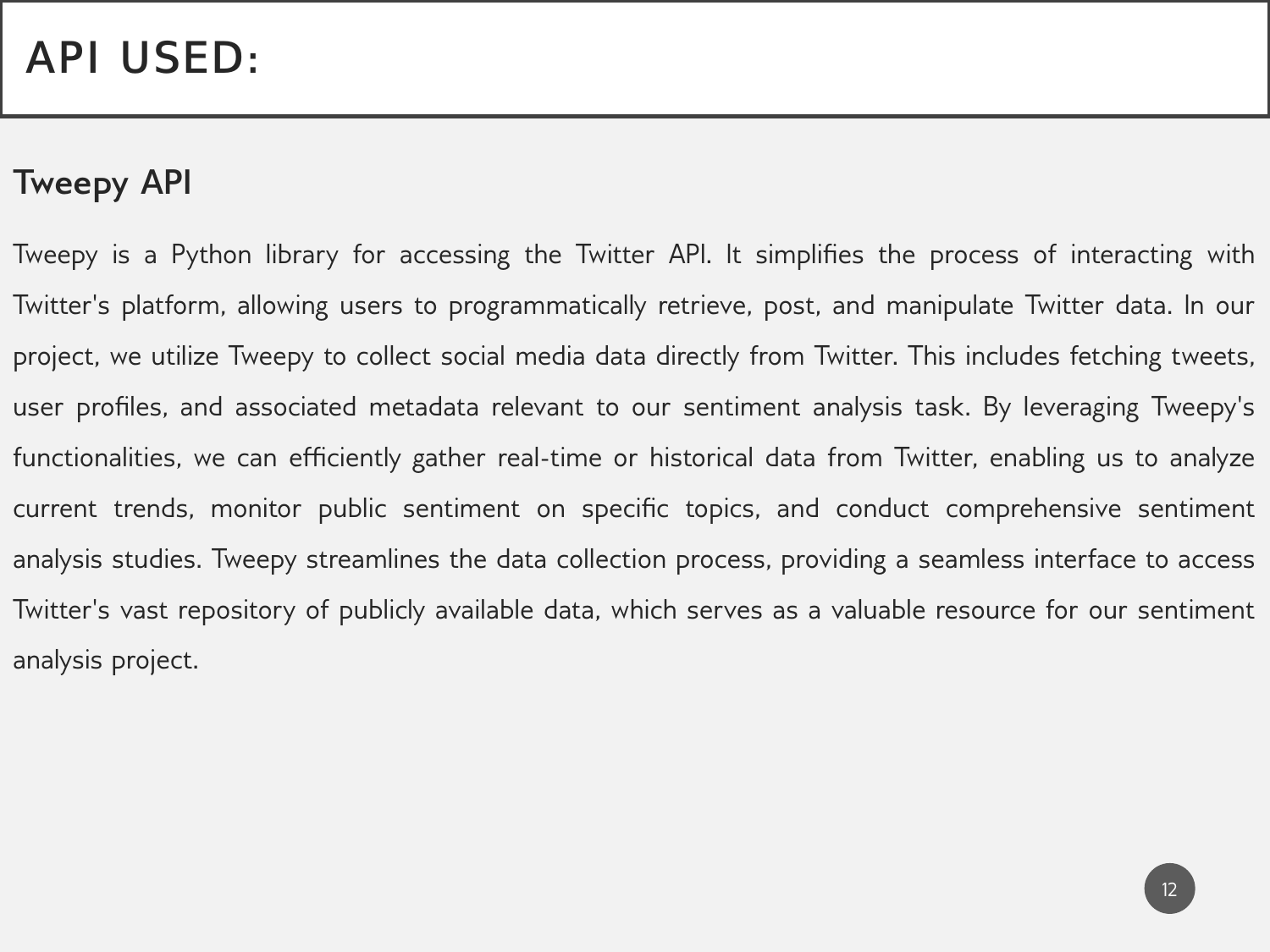

API Used:
Tweepy API
Tweepy is a Python library for accessing the Twitter API. It simplifies the process of interacting with Twitter's platform, allowing users to programmatically retrieve, post, and manipulate Twitter data. In our project, we utilize Tweepy to collect social media data directly from Twitter. This includes fetching tweets, user profiles, and associated metadata relevant to our sentiment analysis task. By leveraging Tweepy's functionalities, we can efficiently gather real-time or historical data from Twitter, enabling us to analyze current trends, monitor public sentiment on specific topics, and conduct comprehensive sentiment analysis studies. Tweepy streamlines the data collection process, providing a seamless interface to access Twitter's vast repository of publicly available data, which serves as a valuable resource for our sentiment analysis project.
12